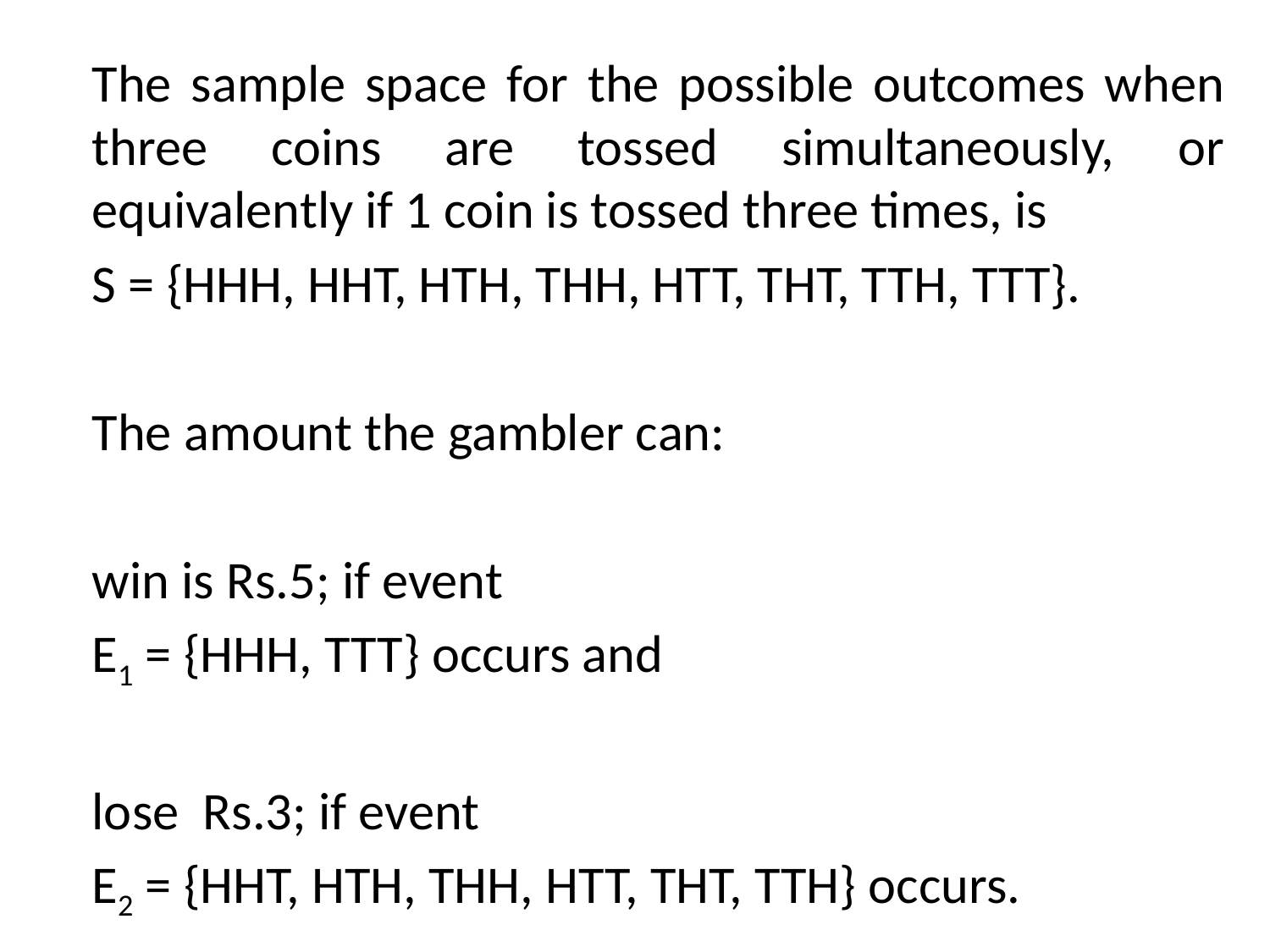

The sample space for the possible outcomes when three coins are tossed simultaneously, or equivalently if 1 coin is tossed three times, is
	S = {HHH, HHT, HTH, THH, HTT, THT, TTH, TTT}.

	The amount the gambler can:

	win is Rs.5; if event
	E1 = {HHH, TTT} occurs and

	lose  Rs.3; if event
	E2 = {HHT, HTH, THH, HTT, THT, TTH} occurs.